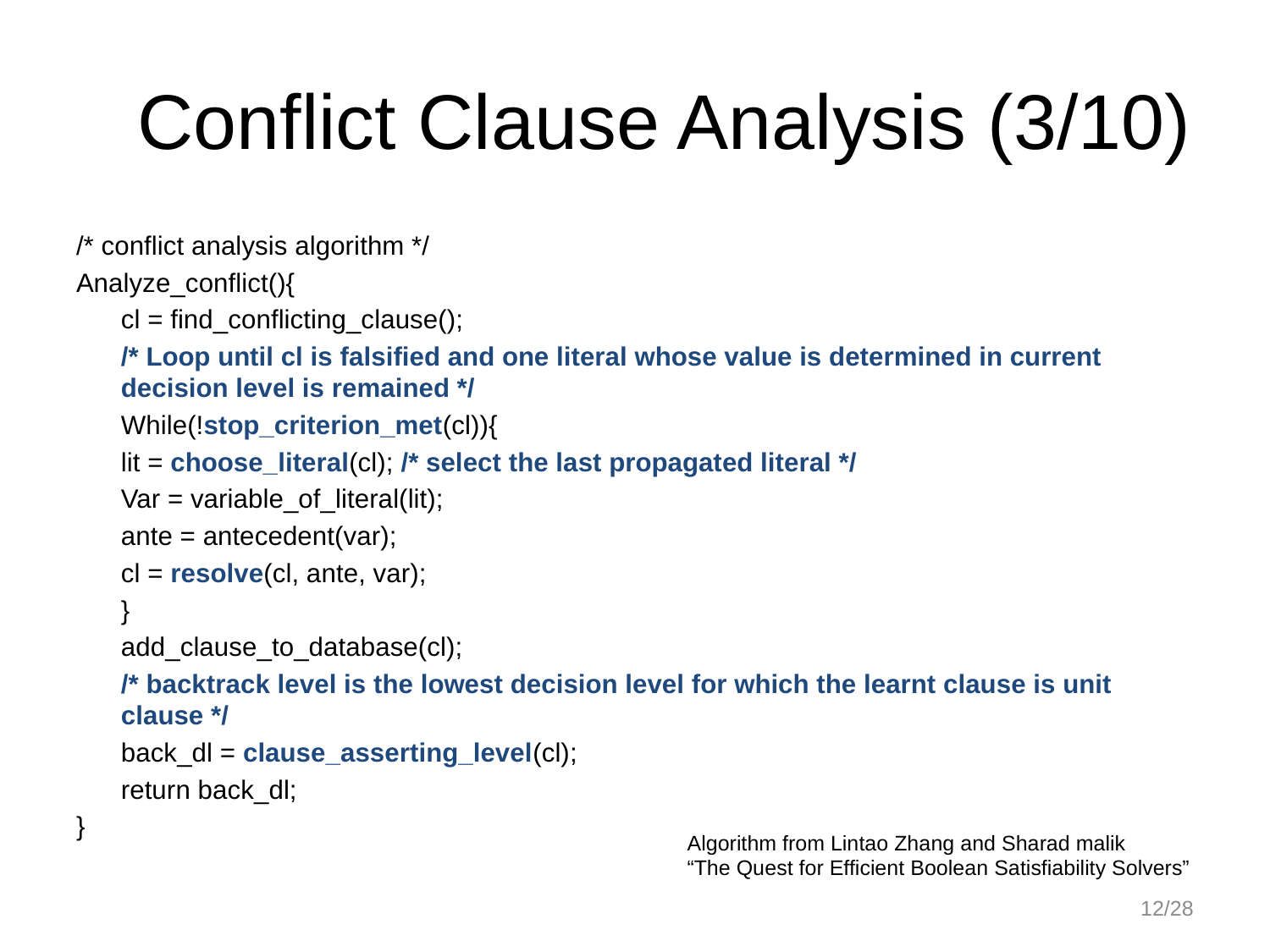

# Conflict Clause Analysis (3/10)
/* conflict analysis algorithm */
Analyze_conflict(){
	cl = find_conflicting_clause();
	/* Loop until cl is falsified and one literal whose value is determined in current decision level is remained */
	While(!stop_criterion_met(cl)){
		lit = choose_literal(cl); /* select the last propagated literal */
		Var = variable_of_literal(lit);
		ante = antecedent(var);
		cl = resolve(cl, ante, var);
	}
	add_clause_to_database(cl);
	/* backtrack level is the lowest decision level for which the learnt clause is unit clause */
	back_dl = clause_asserting_level(cl);
	return back_dl;
}
Algorithm from Lintao Zhang and Sharad malik
“The Quest for Efficient Boolean Satisfiability Solvers”

12/28